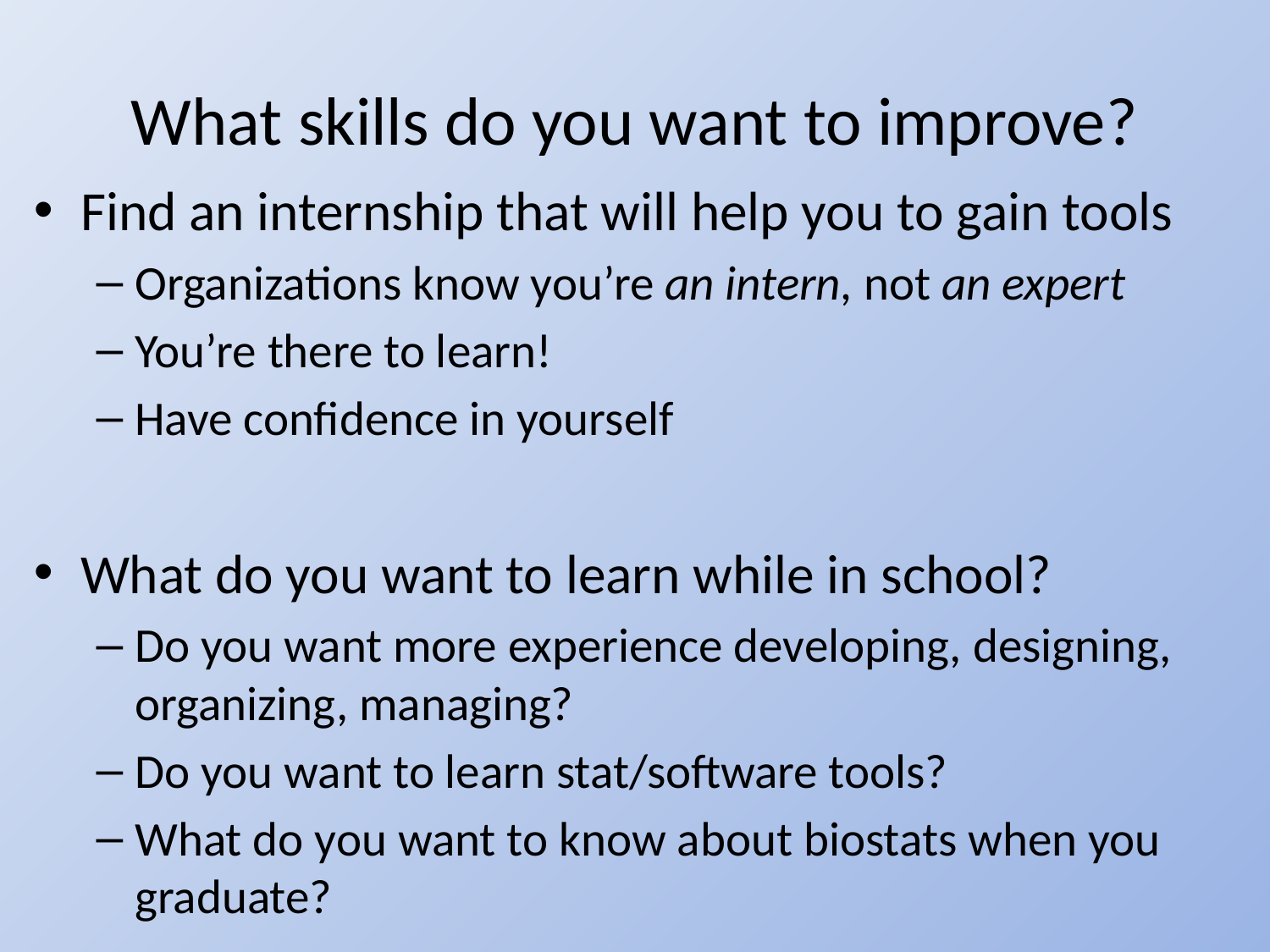

# What skills do you want to improve?
Find an internship that will help you to gain tools
Organizations know you’re an intern, not an expert
You’re there to learn!
Have confidence in yourself

What do you want to learn while in school?
Do you want more experience developing, designing, organizing, managing?
Do you want to learn stat/software tools?
What do you want to know about biostats when you graduate?